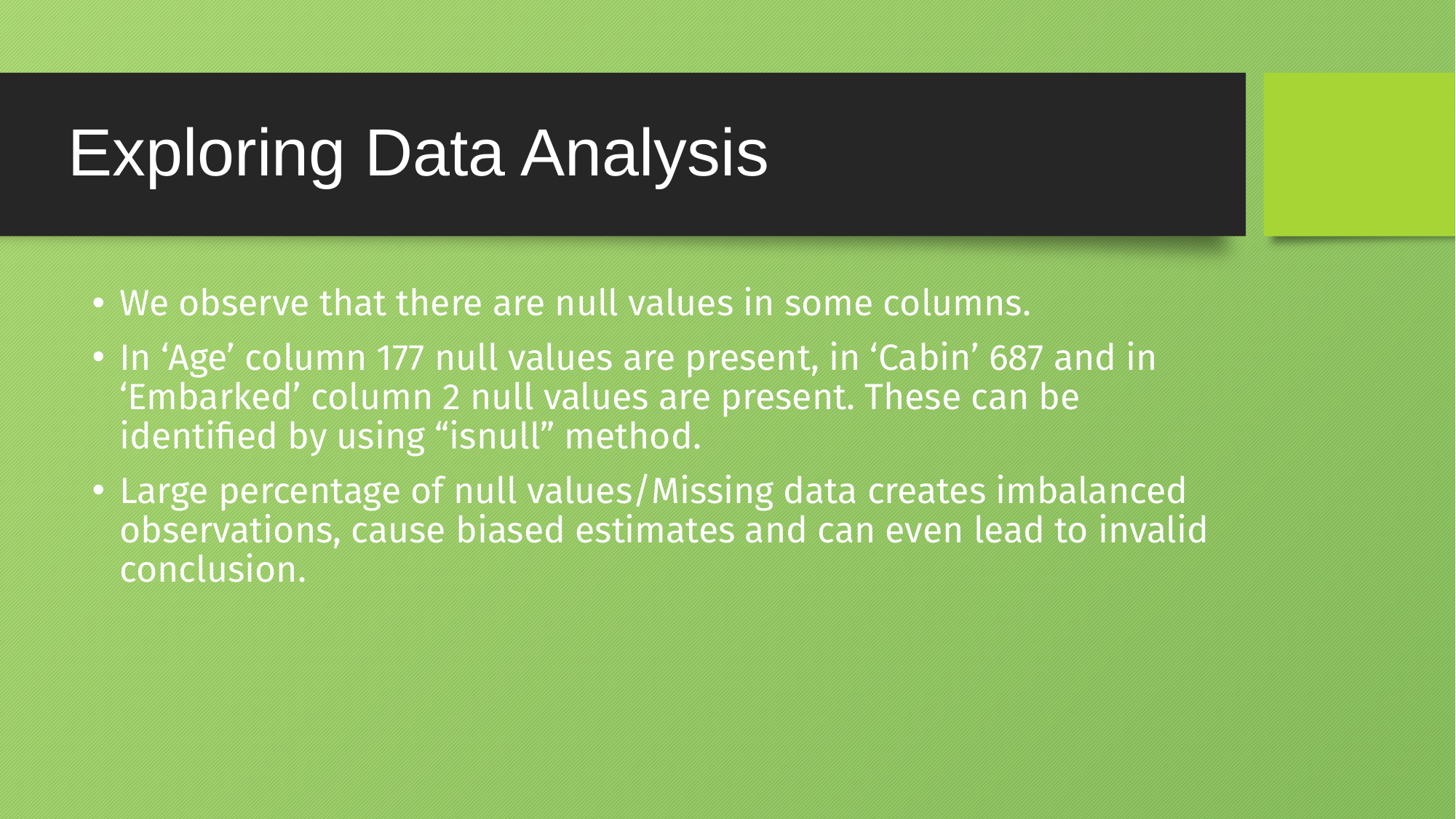

# Exploring Data Analysis
We observe that there are null values in some columns.
In ‘Age’ column 177 null values are present, in ‘Cabin’ 687 and in ‘Embarked’ column 2 null values are present. These can be identified by using “isnull” method.
Large percentage of null values/Missing data creates imbalanced observations, cause biased estimates and can even lead to invalid conclusion.